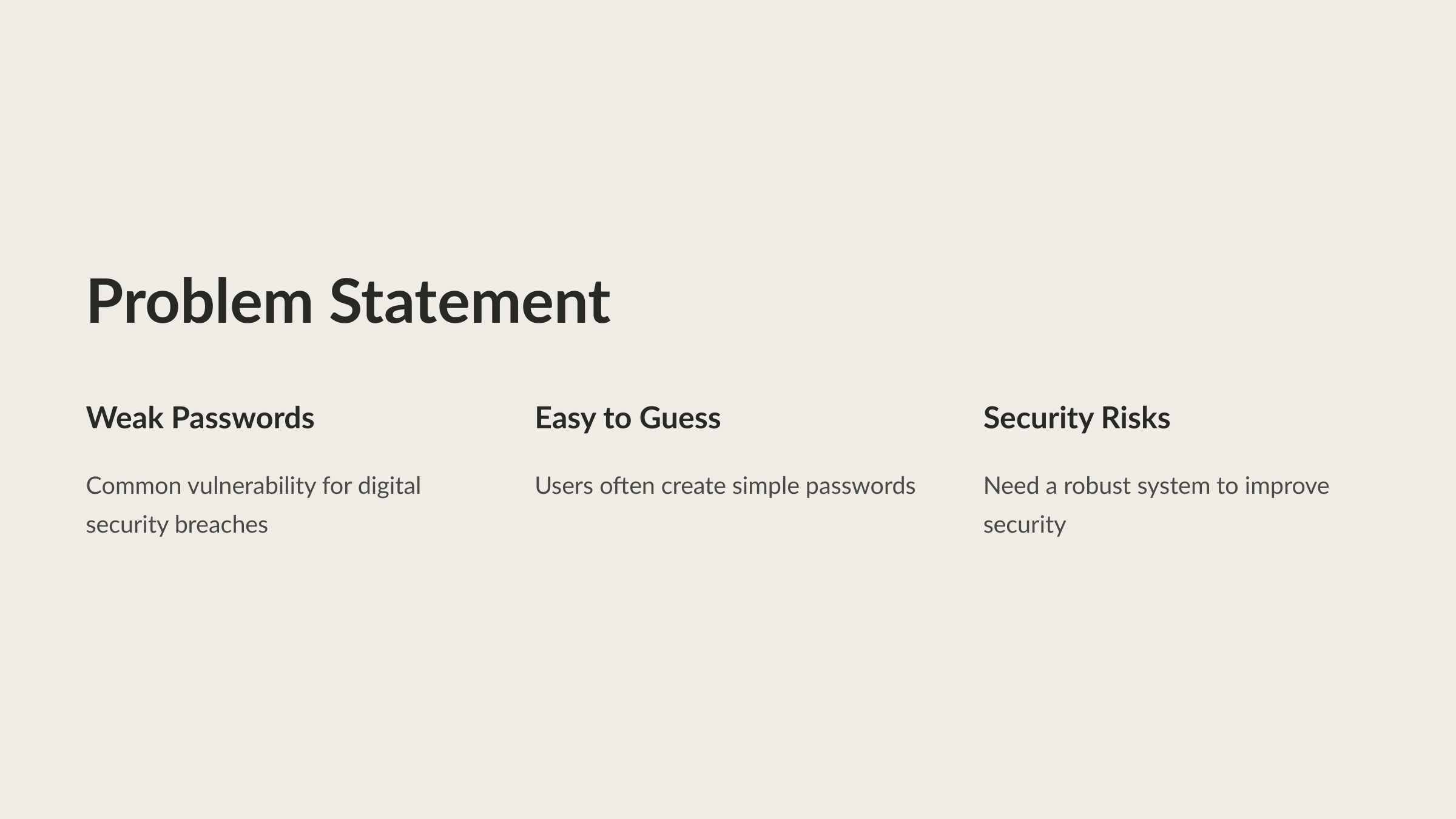

Problem Statement
Weak Passwords
Easy to Guess
Security Risks
Common vulnerability for digital security breaches
Users often create simple passwords
Need a robust system to improve security